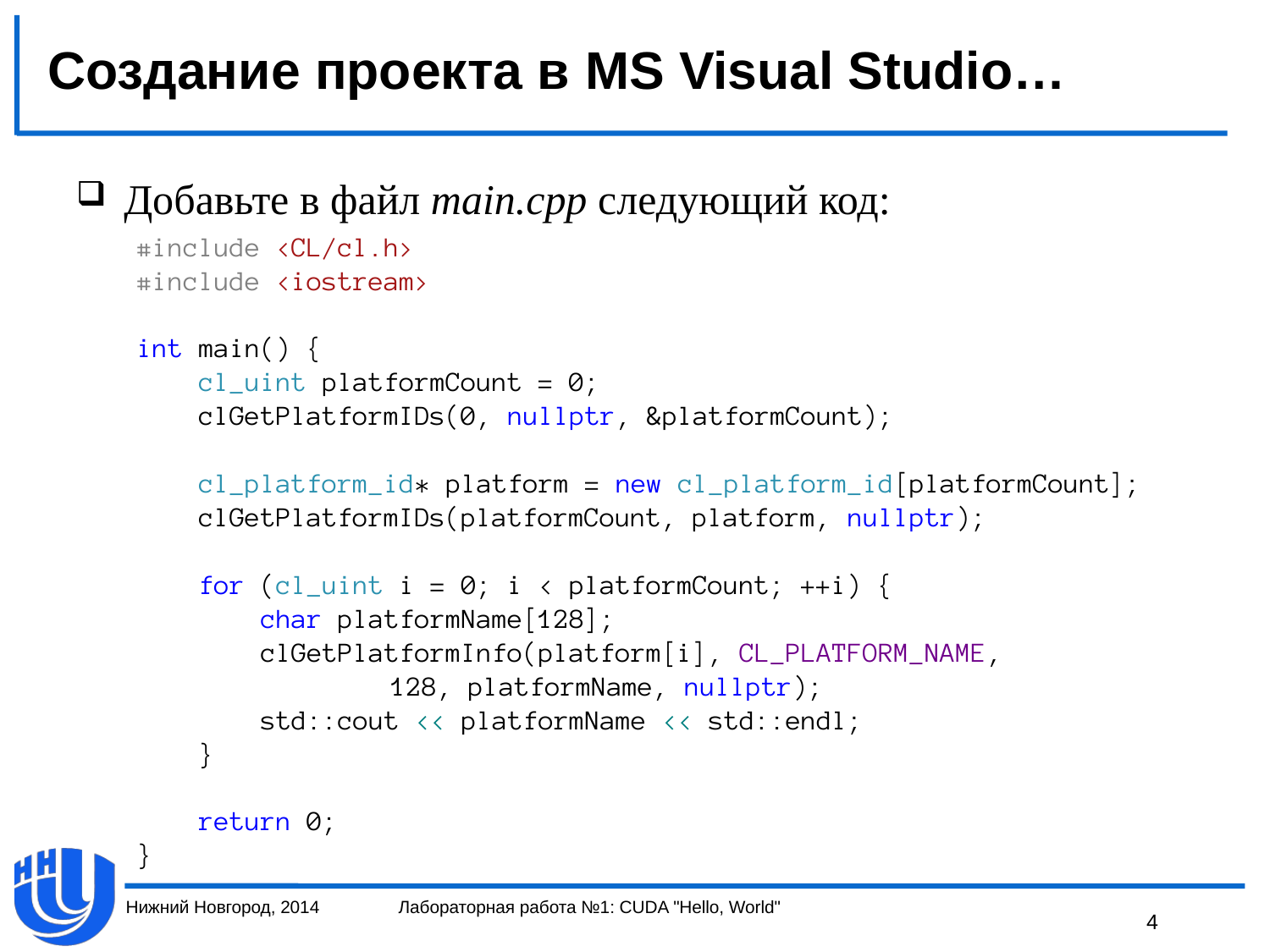

# Создание проекта в MS Visual Studio…
Добавьте в файл main.cpp следующий код:
#include <CL/cl.h>
#include <iostream>

int main() {
    cl_uint platformCount = 0;
    clGetPlatformIDs(0, nullptr, &platformCount);

    cl_platform_id* platform = new cl_platform_id[platformCount];
    clGetPlatformIDs(platformCount, platform, nullptr);

    for (cl_uint i = 0; i < platformCount; ++i) {
        char platformName[128];
        clGetPlatformInfo(platform[i], CL_PLATFORM_NAME,
		128, platformName, nullptr);
        std::cout << platformName << std::endl;
    }

    return 0;
}
Нижний Новгород, 2014
Лабораторная работа №1: CUDA "Hello, World"
4